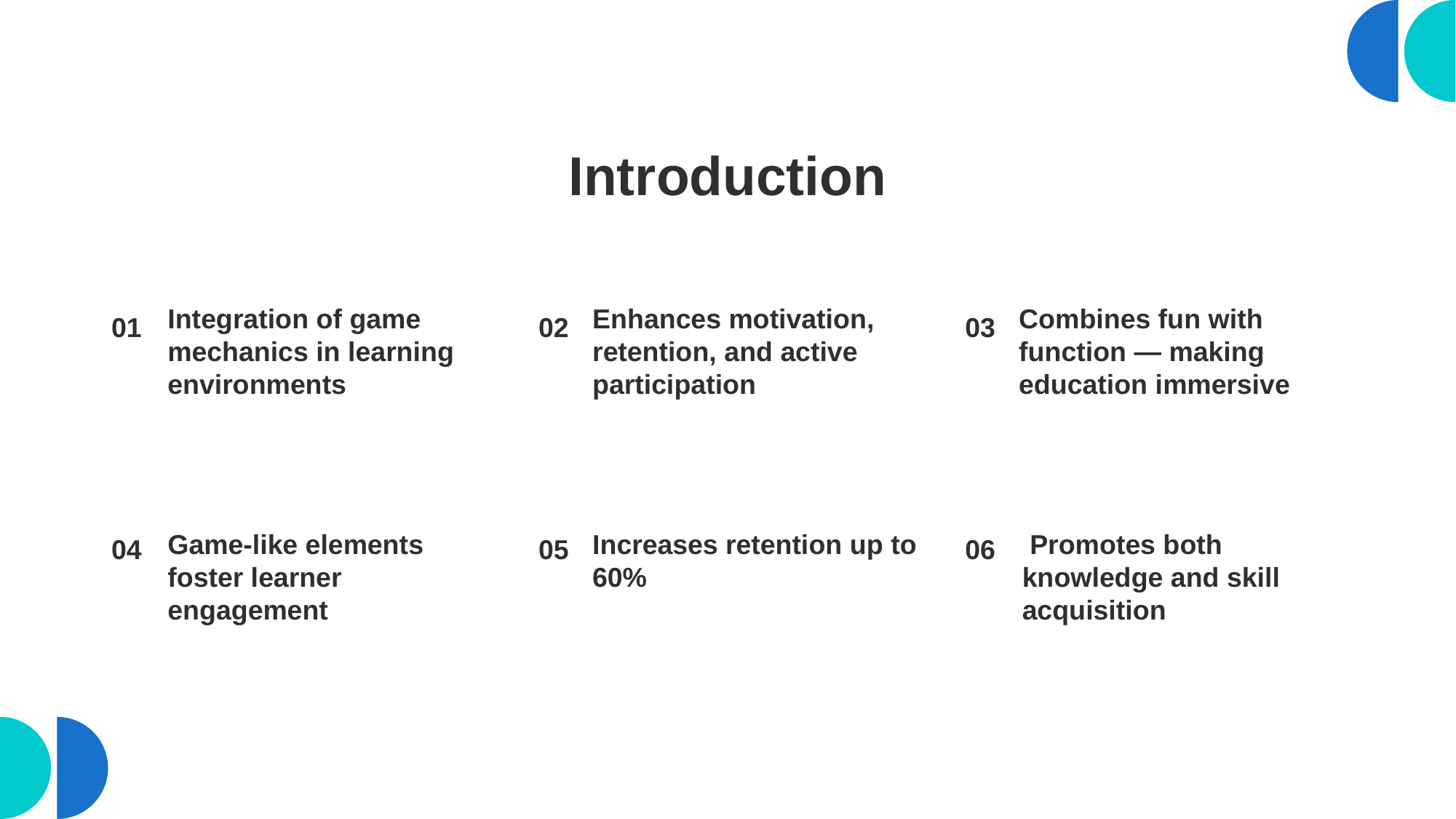

# Introduction
01
02
03
Integration of game mechanics in learning environments
Enhances motivation, retention, and active participation
Combines fun with function — making education immersive
Increases retention up to 60%
04
05
06
Game-like elements foster learner engagement
 Promotes both knowledge and skill acquisition